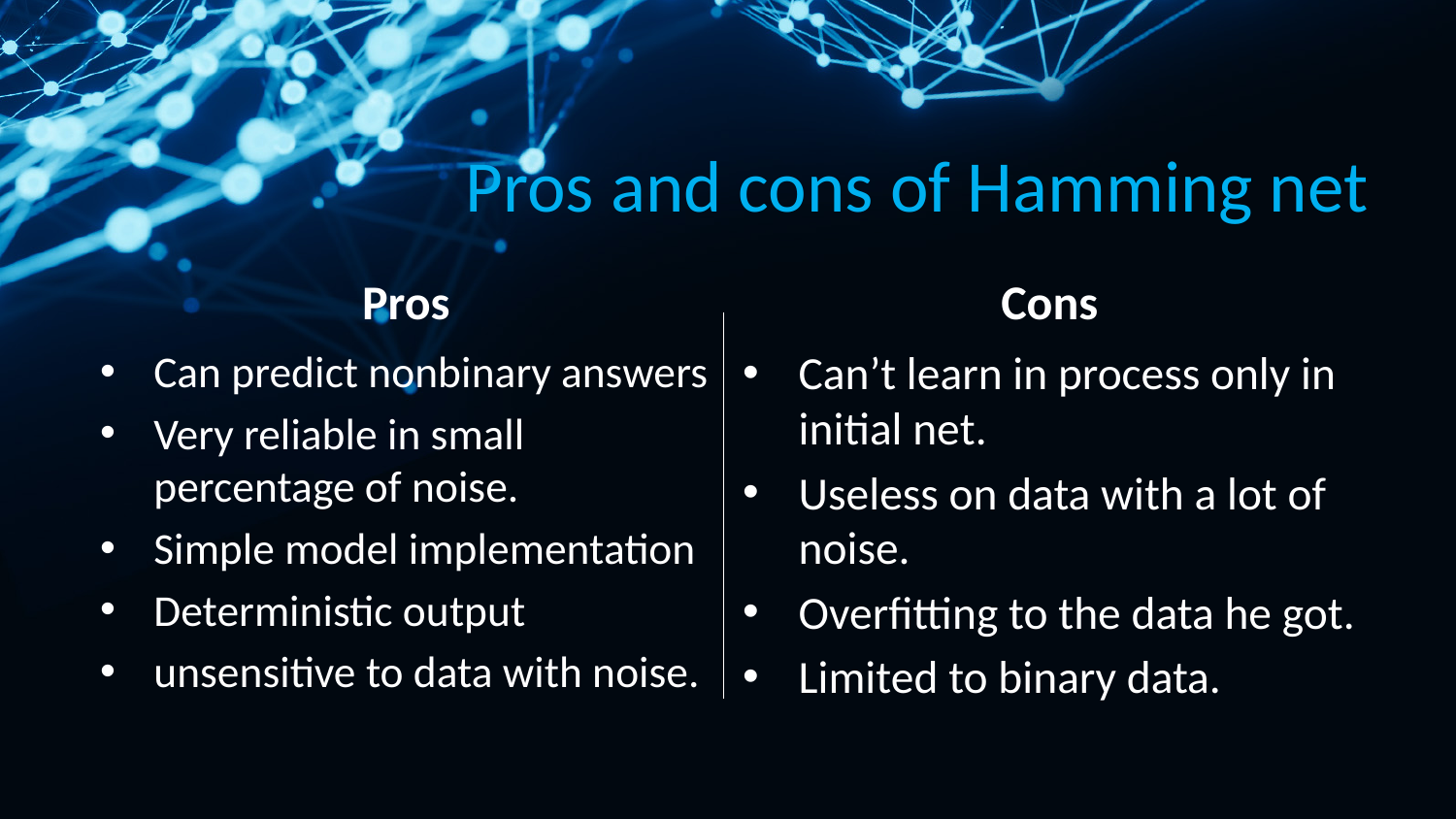

# Pros and cons of Hamming net
Cons
Pros
Can’t learn in process only in initial net.
Useless on data with a lot of noise.
Overfitting to the data he got.
Limited to binary data.
Can predict nonbinary answers
Very reliable in small percentage of noise.
Simple model implementation
Deterministic output
unsensitive to data with noise.